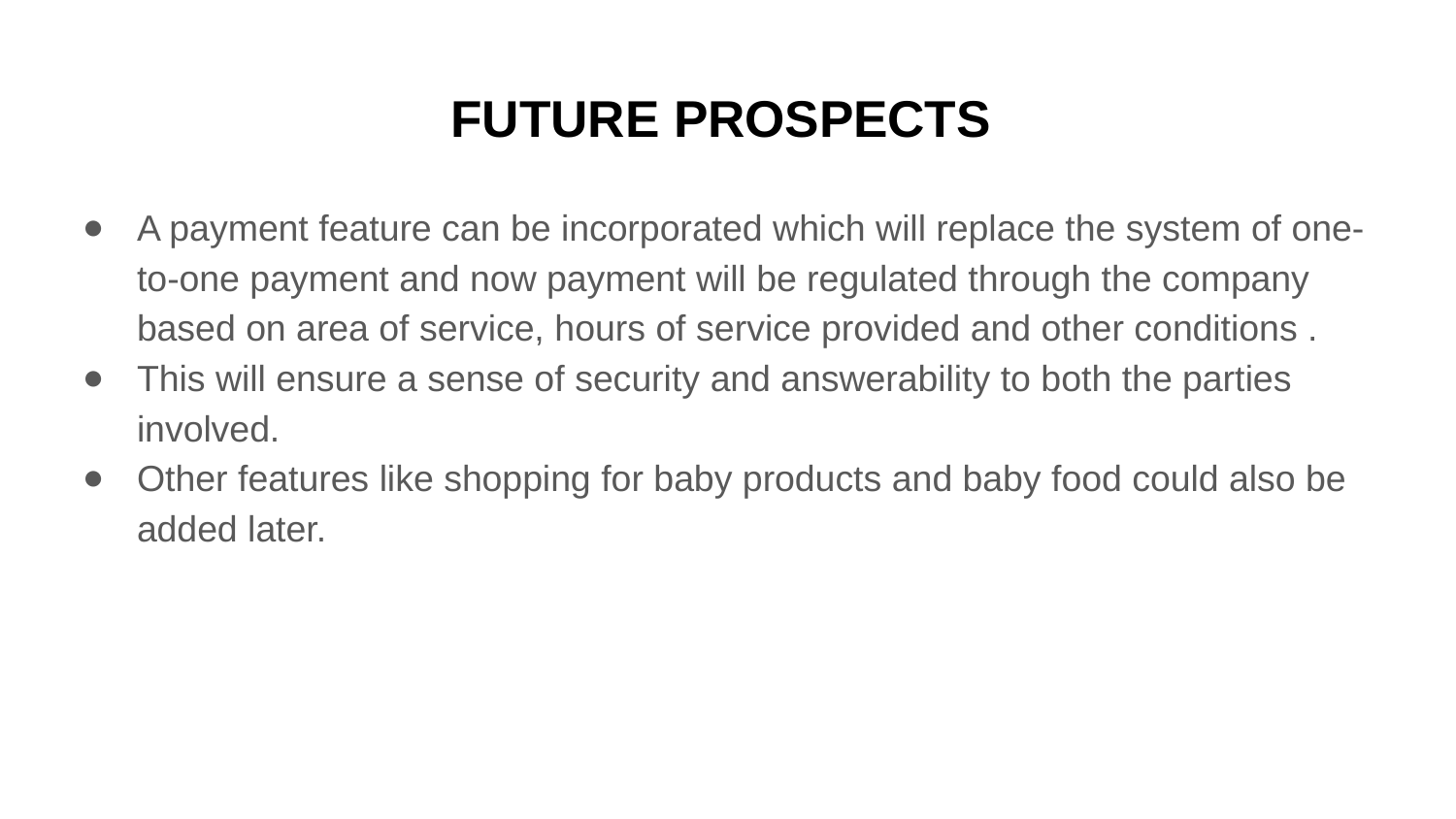

# FUTURE PROSPECTS
A payment feature can be incorporated which will replace the system of one-to-one payment and now payment will be regulated through the company based on area of service, hours of service provided and other conditions .
This will ensure a sense of security and answerability to both the parties involved.
Other features like shopping for baby products and baby food could also be added later.